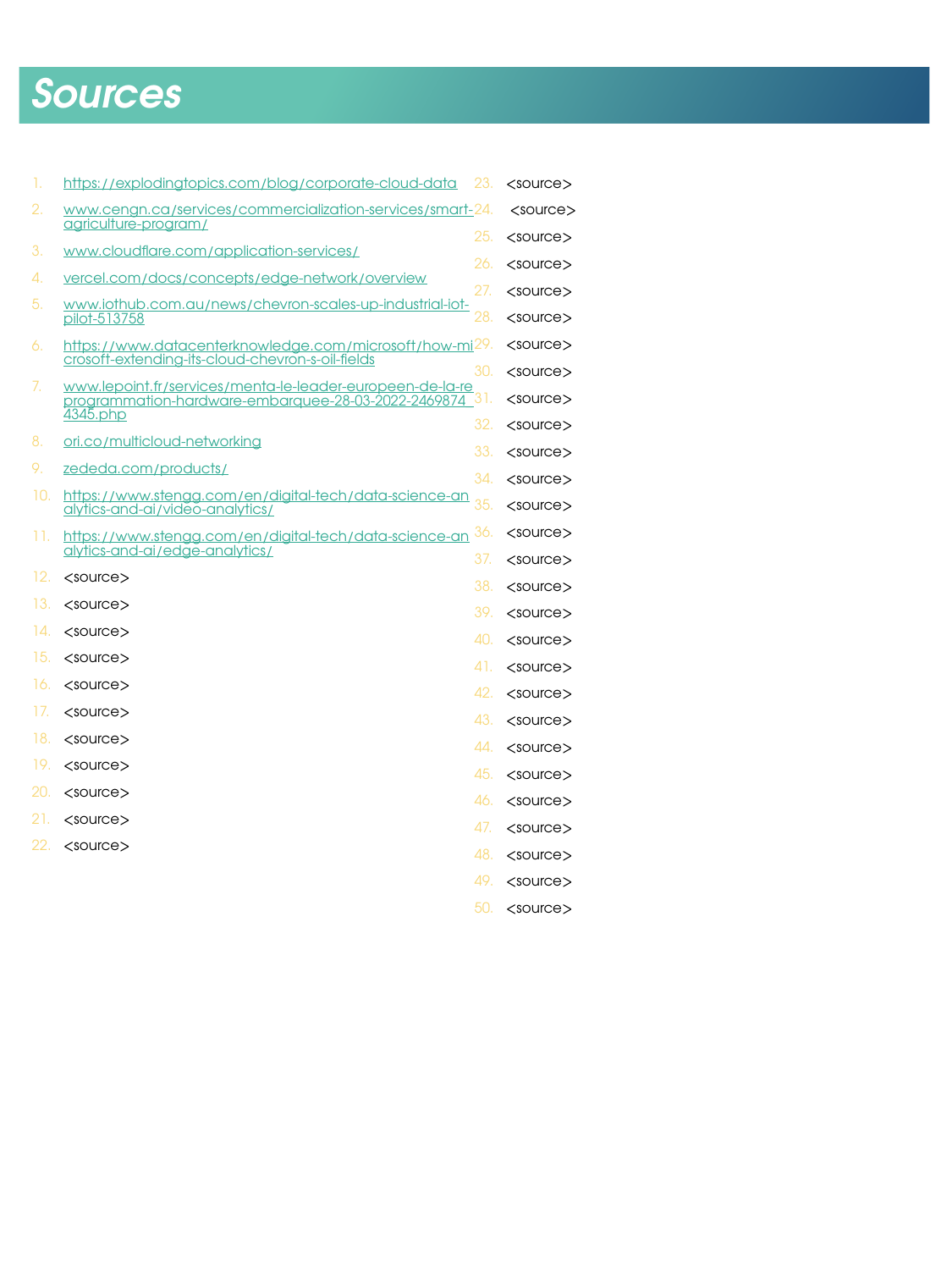

# Sources
https://explodingtopics.com/blog/corporate-cloud-data
www.cengn.ca/services/commercialization-services/smart-agriculture-program/
www.cloudflare.com/application-services/
vercel.com/docs/concepts/edge-network/overview
www.iothub.com.au/news/chevron-scales-up-industrial-iot-pilot-513758
https://www.datacenterknowledge.com/microsoft/how-microsoft-extending-its-cloud-chevron-s-oil-fields
www.lepoint.fr/services/menta-le-leader-europeen-de-la-reprogrammation-hardware-embarquee-28-03-2022-2469874_4345.php
ori.co/multicloud-networking
zededa.com/products/
https://www.stengg.com/en/digital-tech/data-science-analytics-and-ai/video-analytics/
https://www.stengg.com/en/digital-tech/data-science-analytics-and-ai/edge-analytics/
<source>
<source>
<source>
<source>
<source>
<source>
<source>
<source>
<source>
<source>
<source>
<source>
 <source>
<source>
<source>
<source>
<source>
<source>
<source>
<source>
<source>
<source>
<source>
<source>
<source>
<source>
<source>
<source>
<source>
<source>
<source>
<source>
<source>
<source>
<source>
<source>
<source>
<source>
<source>